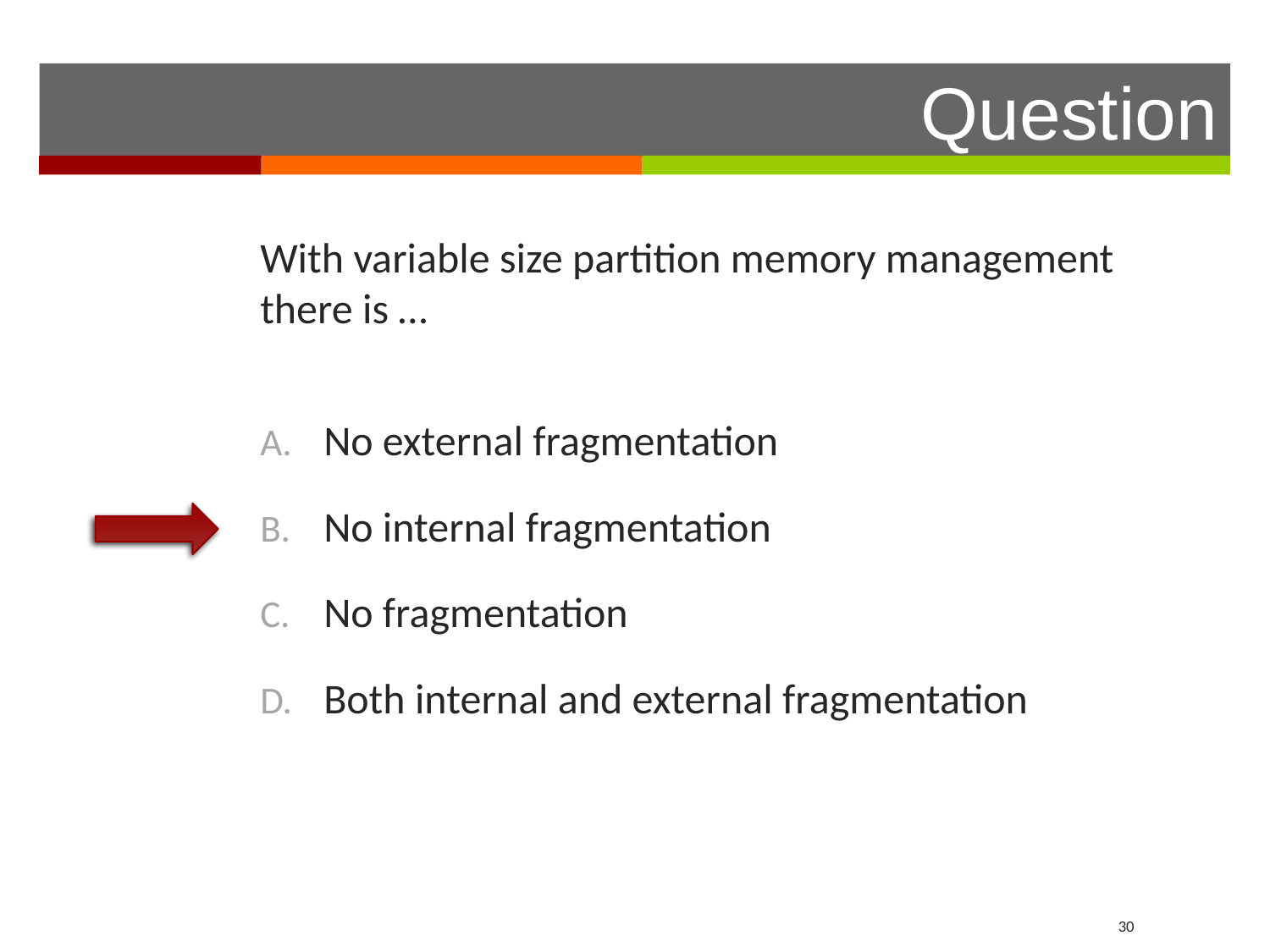

With variable size partition memory management there is …
No external fragmentation
No internal fragmentation
No fragmentation
Both internal and external fragmentation

30